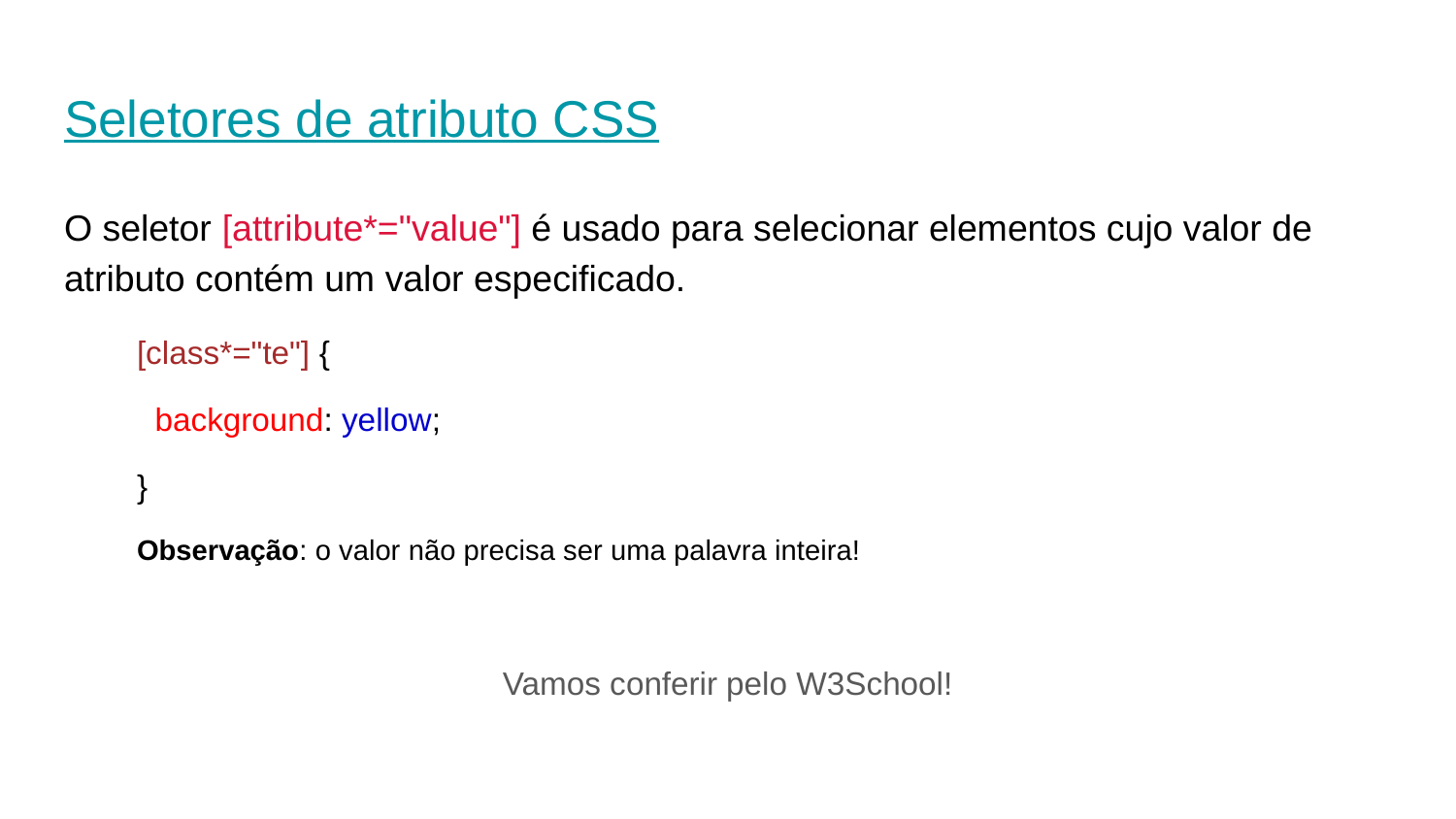

# Seletores de atributo CSS
O seletor [attribute*="value"] é usado para selecionar elementos cujo valor de atributo contém um valor especificado.
[class*="te"] {
  background: yellow;
}
Observação: o valor não precisa ser uma palavra inteira!

Vamos conferir pelo W3School!